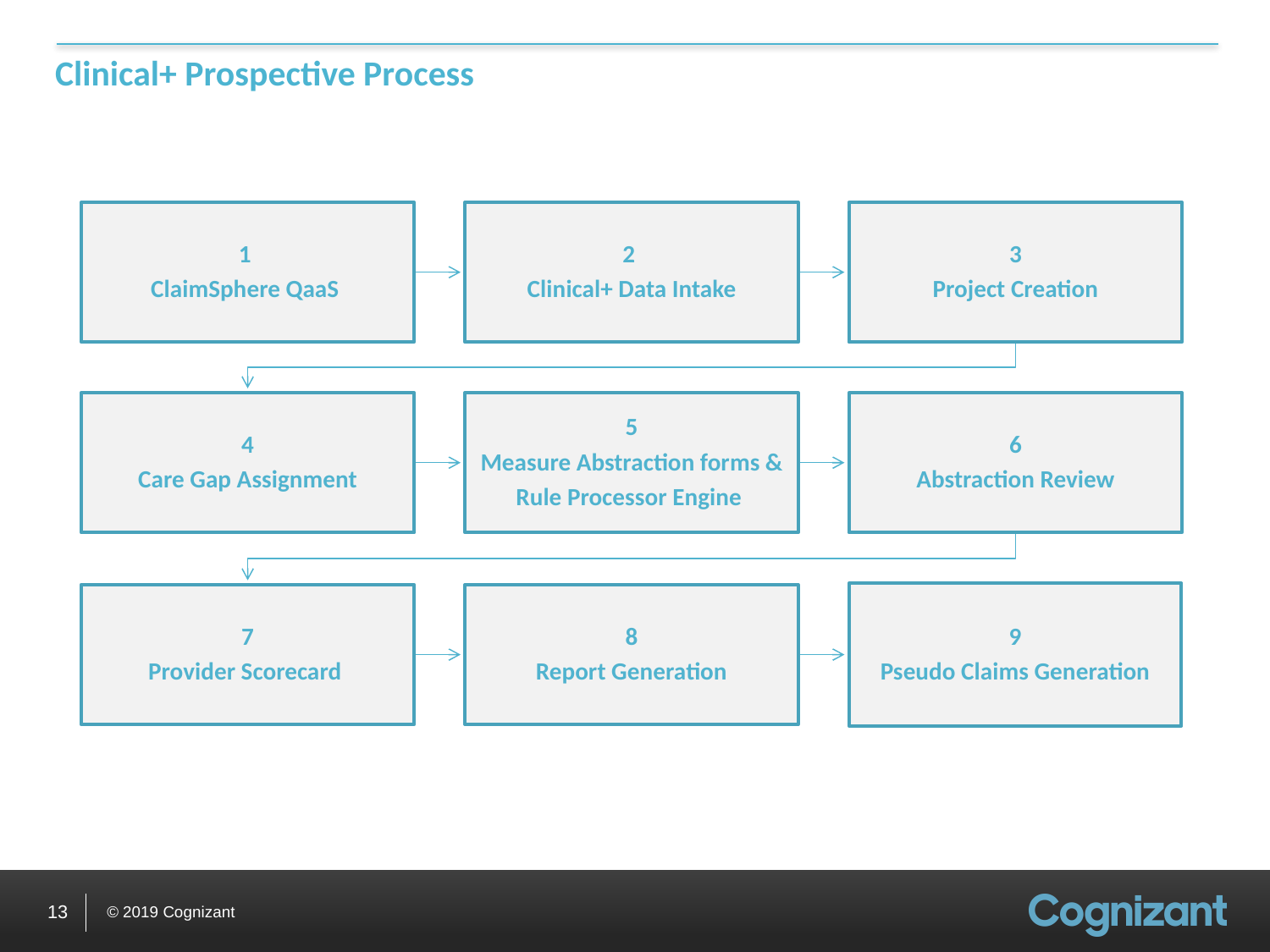

# Clinical+ Prospective Process

1
ClaimSphere QaaS

2
Clinical+ Data Intake

3
Project Creation

4
Care Gap Assignment

5
Measure Abstraction forms &
Rule Processor Engine

6
Abstraction Review

7
Provider Scorecard

8
Report Generation
9
Pseudo Claims Generation

13